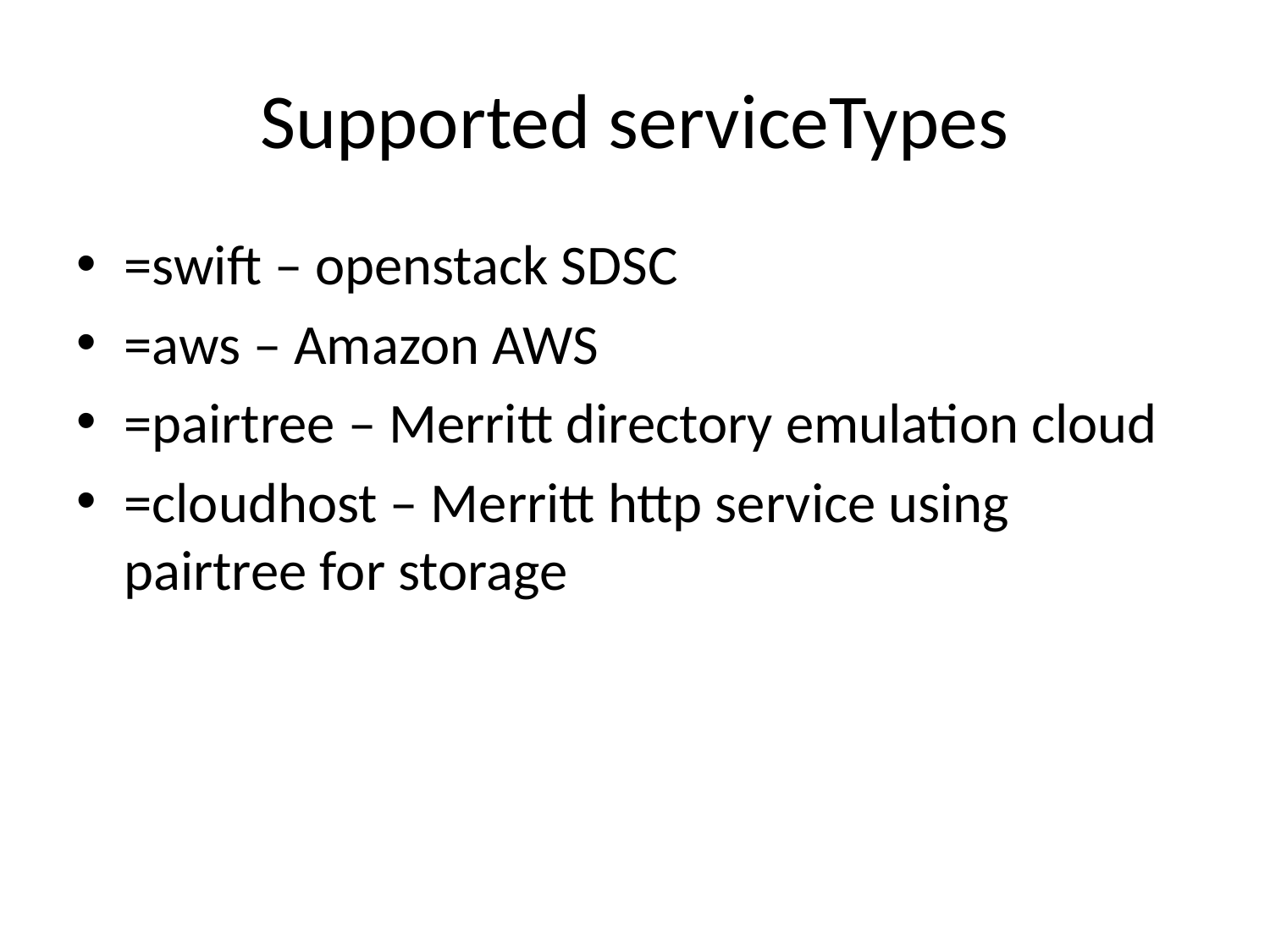

# Supported serviceTypes
=swift – openstack SDSC
=aws – Amazon AWS
=pairtree – Merritt directory emulation cloud
=cloudhost – Merritt http service using pairtree for storage